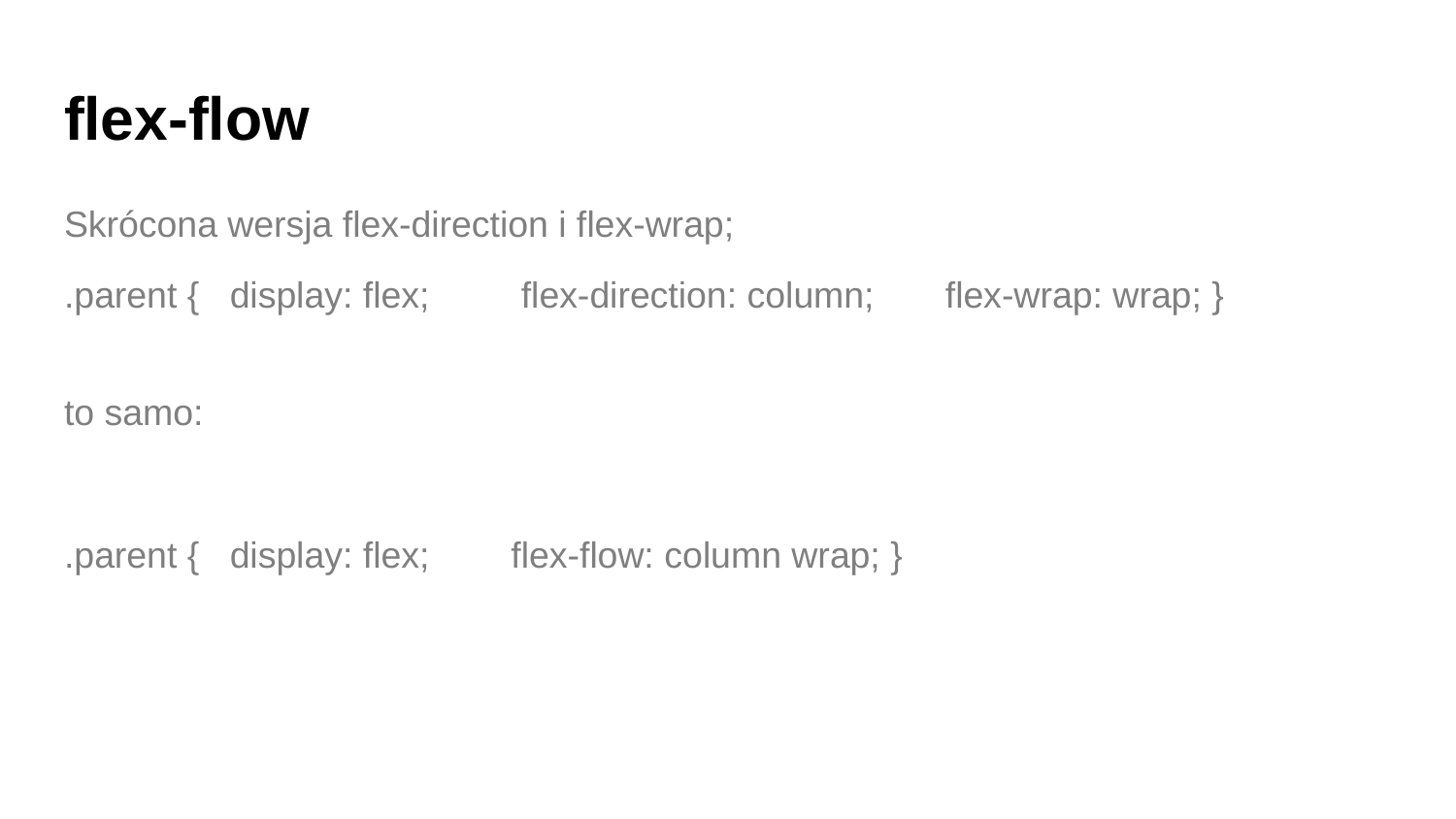

# flex-flow
Skrócona wersja flex-direction i flex-wrap;
.parent {   display: flex;         flex-direction: column;       flex-wrap: wrap; }
to samo:

.parent {   display: flex;        flex-flow: column wrap; }